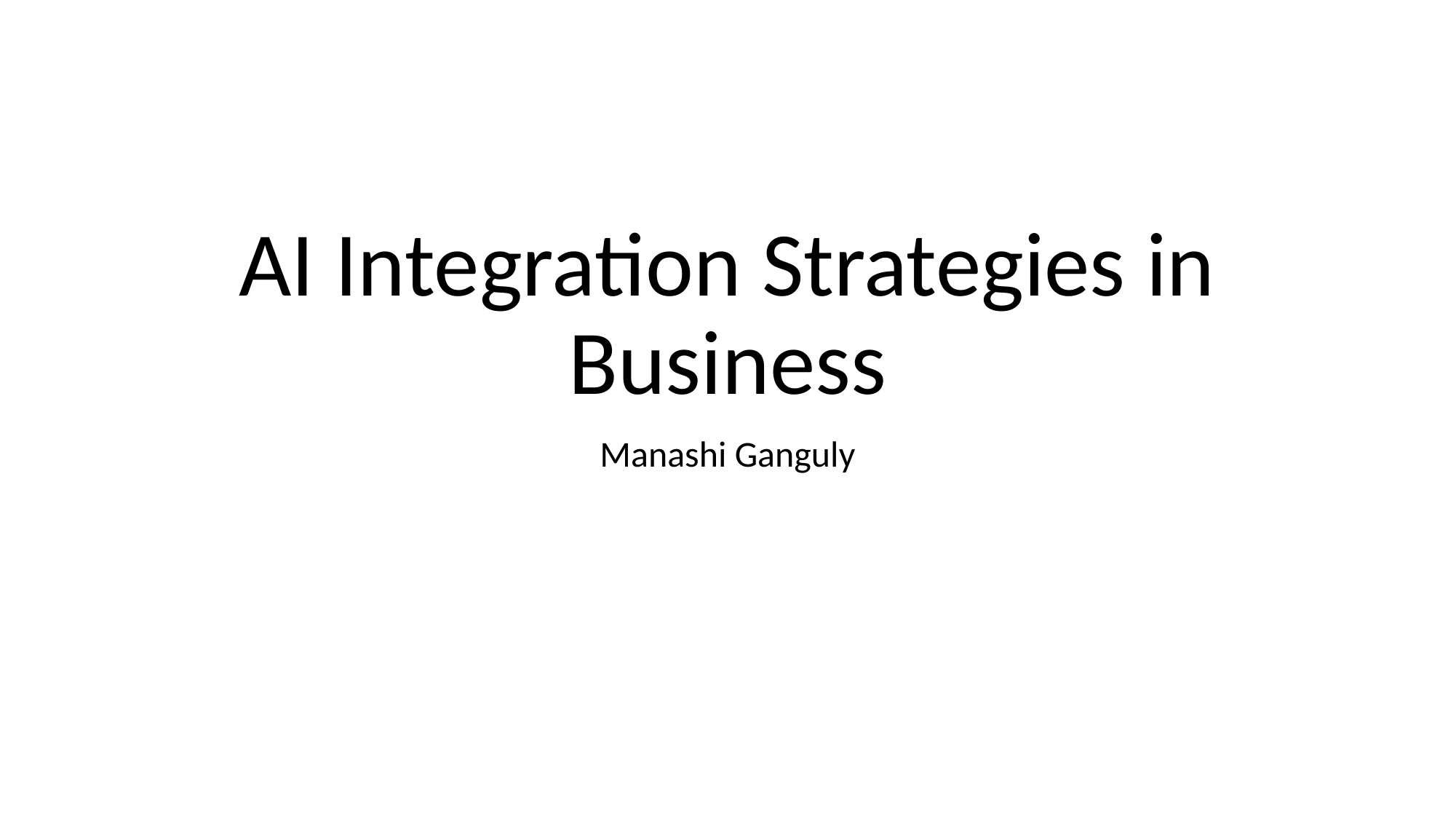

# AI Integration Strategies in Business
Manashi Ganguly